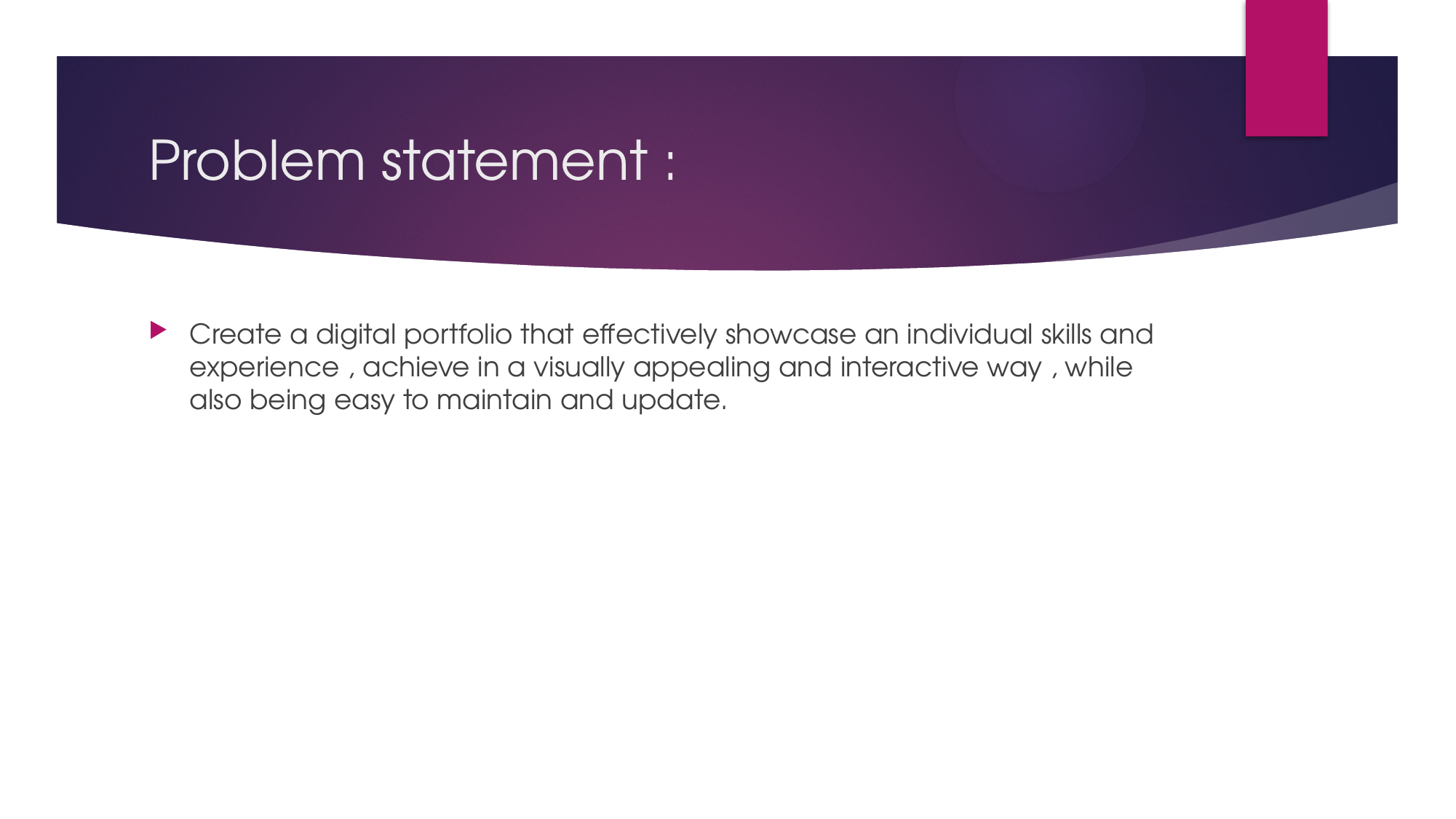

# Problem statement :
Create a digital portfolio that effectively showcase an individual skills and experience , achieve in a visually appealing and interactive way , while also being easy to maintain and update.